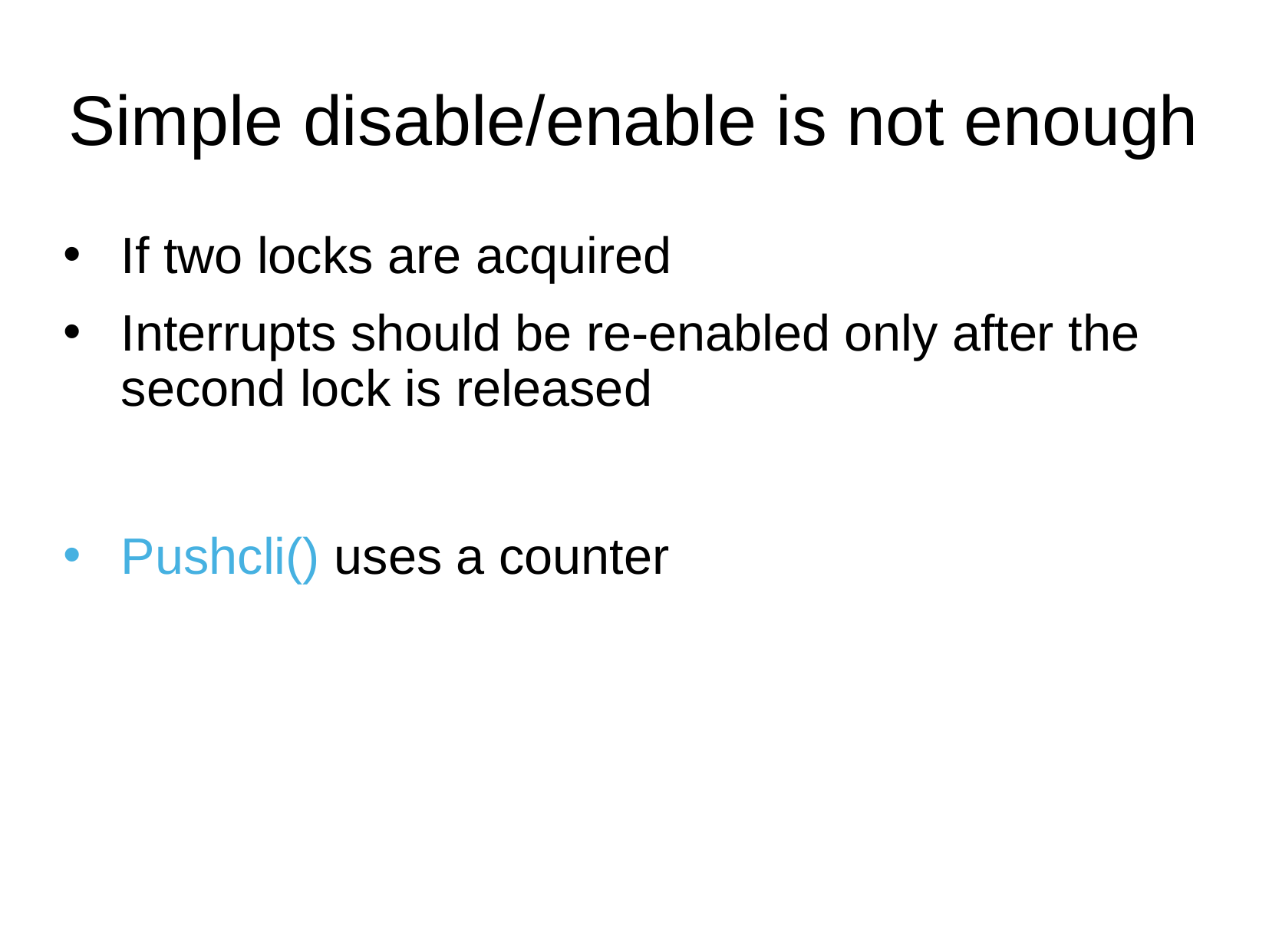

Simple disable/enable is not enough

If two locks are acquired
Interrupts should be re-enabled only after the second lock is released

Pushcli() uses a counter